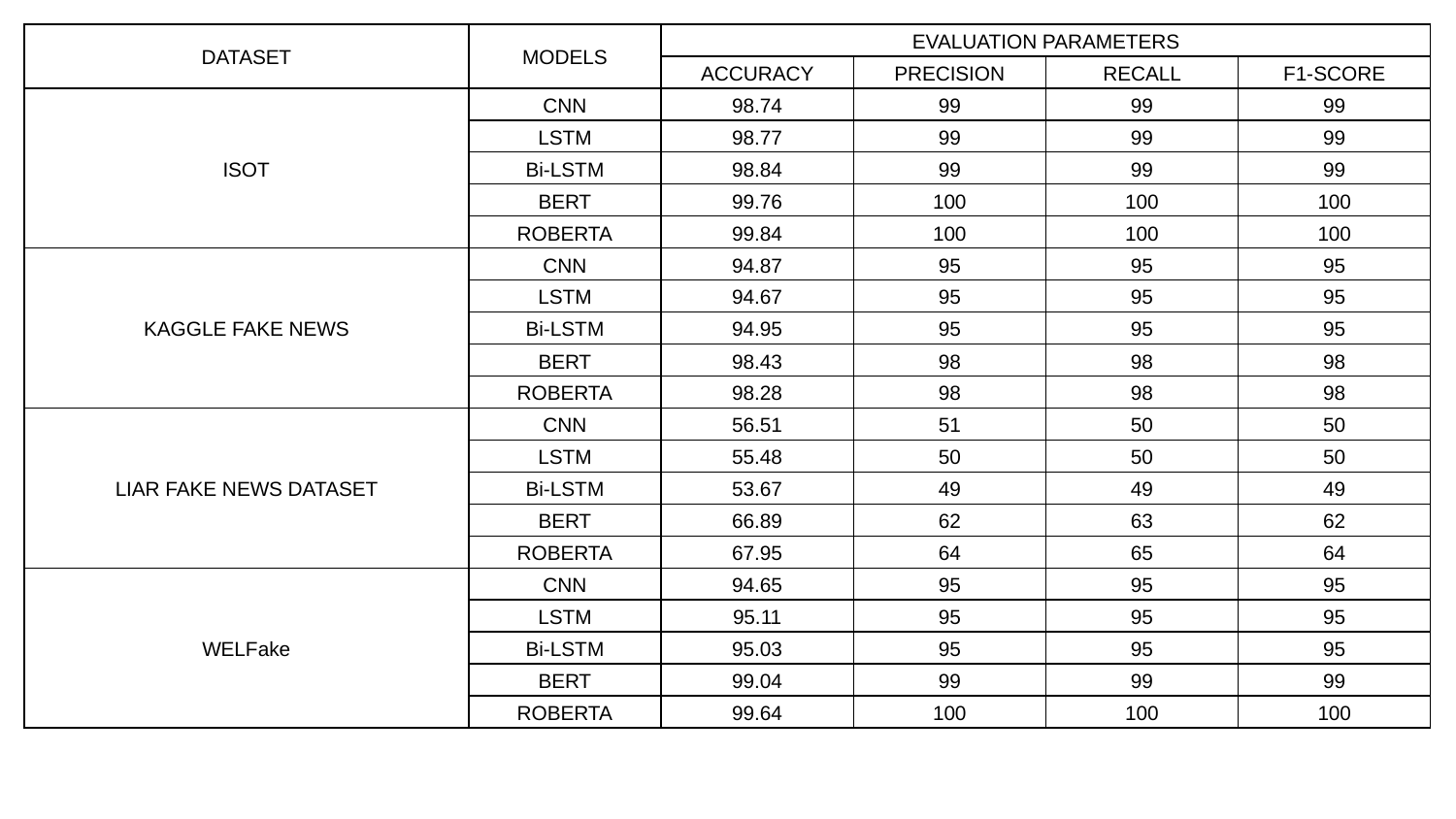

| DATASET | MODELS | EVALUATION PARAMETERS |  |  |  |
| --- | --- | --- | --- | --- | --- |
|  |  | ACCURACY | PRECISION | RECALL | F1-SCORE |
| ISOT | CNN | 98.74 | 99 | 99 | 99 |
|  | LSTM | 98.77 | 99 | 99 | 99 |
|  | Bi-LSTM | 98.84 | 99 | 99 | 99 |
|  | BERT | 99.76 | 100 | 100 | 100 |
|  | ROBERTA | 99.84 | 100 | 100 | 100 |
| KAGGLE FAKE NEWS | CNN | 94.87 | 95 | 95 | 95 |
|  | LSTM | 94.67 | 95 | 95 | 95 |
|  | Bi-LSTM | 94.95 | 95 | 95 | 95 |
|  | BERT | 98.43 | 98 | 98 | 98 |
|  | ROBERTA | 98.28 | 98 | 98 | 98 |
| LIAR FAKE NEWS DATASET | CNN | 56.51 | 51 | 50 | 50 |
|  | LSTM | 55.48 | 50 | 50 | 50 |
|  | Bi-LSTM | 53.67 | 49 | 49 | 49 |
|  | BERT | 66.89 | 62 | 63 | 62 |
|  | ROBERTA | 67.95 | 64 | 65 | 64 |
| WELFake | CNN | 94.65 | 95 | 95 | 95 |
|  | LSTM | 95.11 | 95 | 95 | 95 |
|  | Bi-LSTM | 95.03 | 95 | 95 | 95 |
|  | BERT | 99.04 | 99 | 99 | 99 |
|  | ROBERTA | 99.64 | 100 | 100 | 100 |